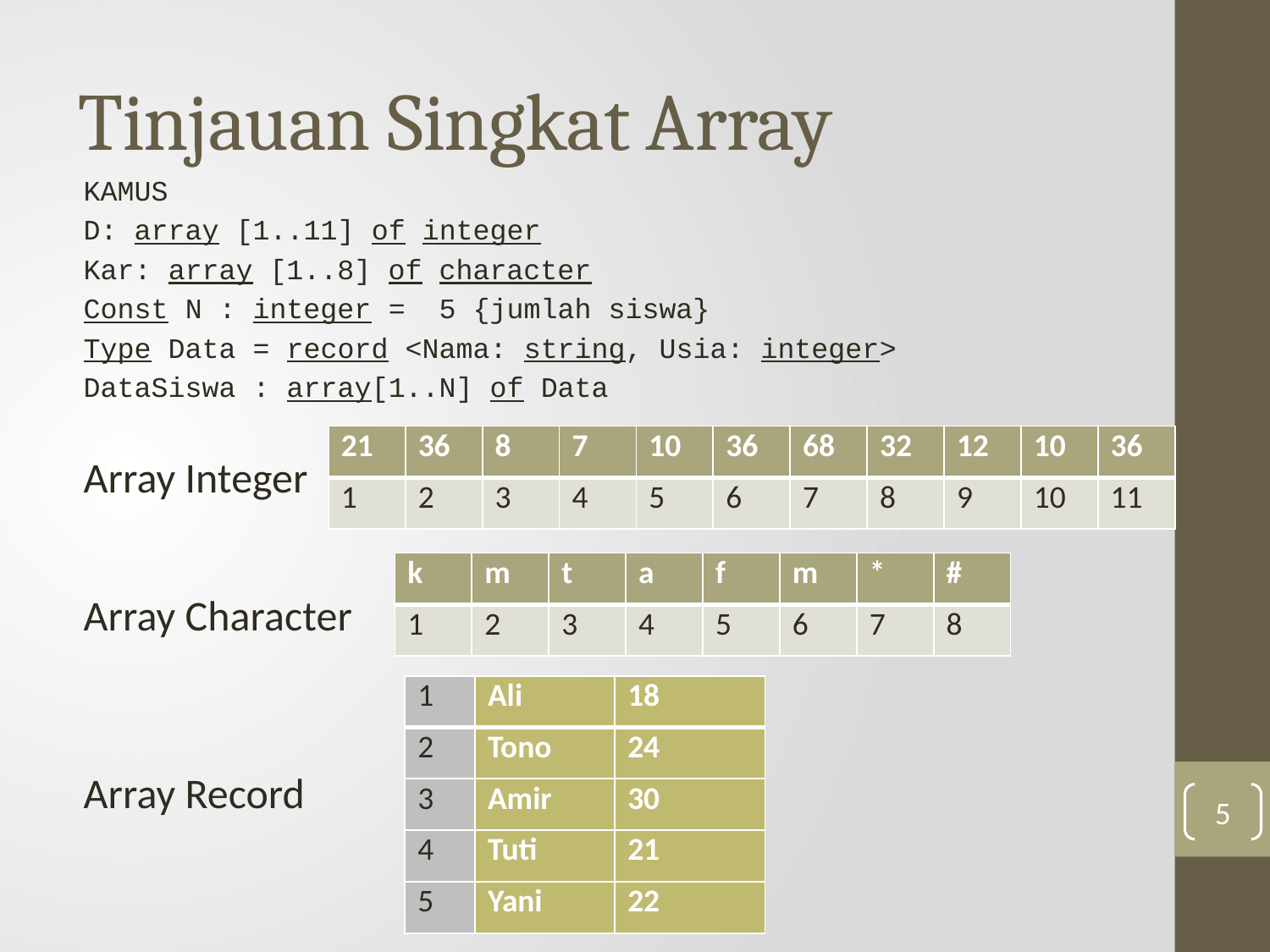

# Tinjauan Singkat Array
KAMUS
D: array [1..11] of integer
Kar: array [1..8] of character
Const N : integer =  5 {jumlah siswa}
Type Data = record <Nama: string, Usia: integer>
DataSiswa : array[1..N] of Data

Array Integer

Array Character

Array Record

| 21 | 36 | 8 | 7 | 10 | 36 | 68 | 32 | 12 | 10 | 36 |
| --- | --- | --- | --- | --- | --- | --- | --- | --- | --- | --- |
| 1 | 2 | 3 | 4 | 5 | 6 | 7 | 8 | 9 | 10 | 11 |
| k | m | t | a | f | m | \* | # |
| --- | --- | --- | --- | --- | --- | --- | --- |
| 1 | 2 | 3 | 4 | 5 | 6 | 7 | 8 |
| 1 | Ali | 18 |
| --- | --- | --- |
| 2 | Tono | 24 |
| 3 | Amir | 30 |
| 4 | Tuti | 21 |
| 5 | Yani | 22 |
5